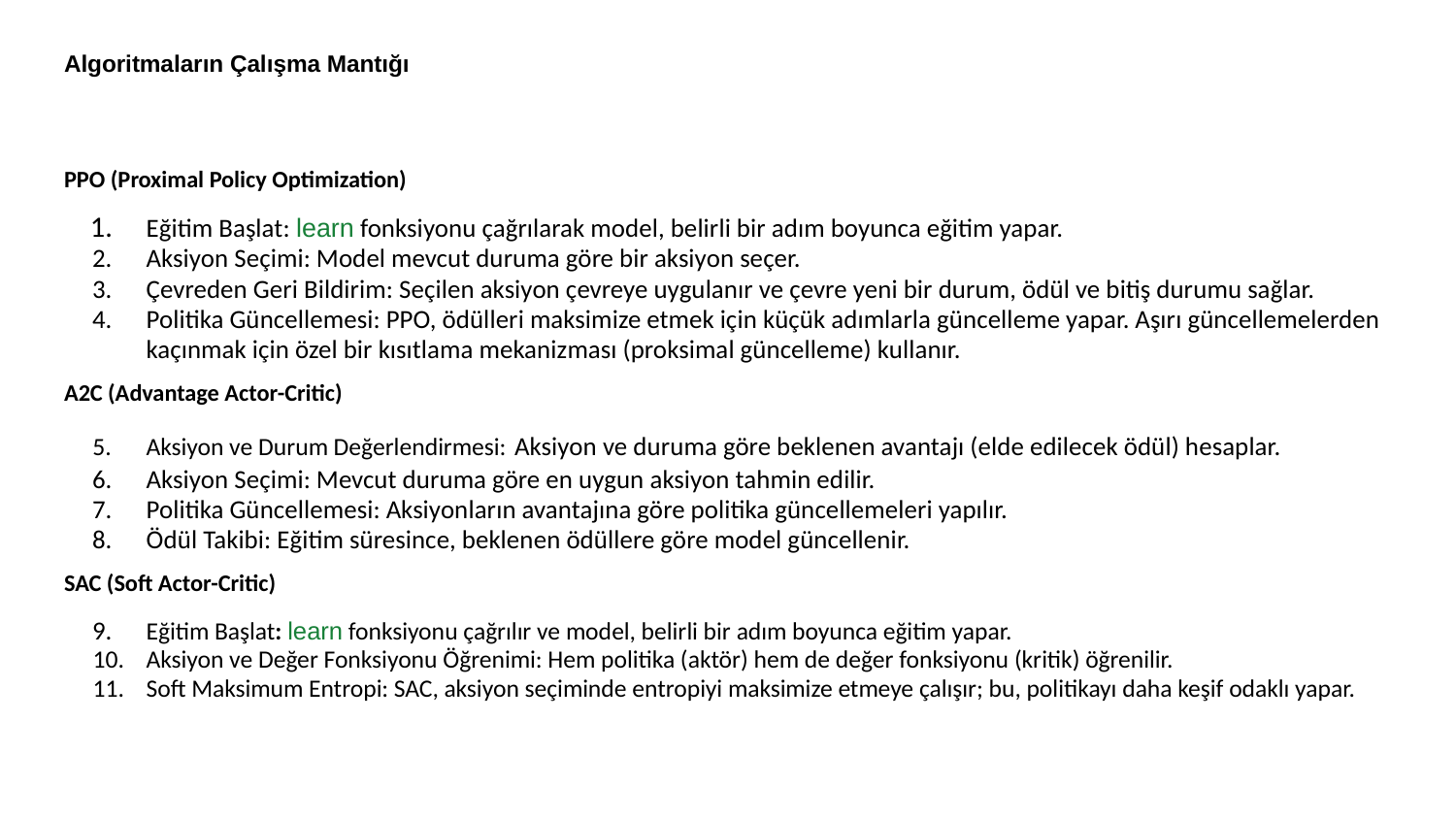

# Algoritmaların Çalışma Mantığı

PPO (Proximal Policy Optimization)
Eğitim Başlat: learn fonksiyonu çağrılarak model, belirli bir adım boyunca eğitim yapar.
Aksiyon Seçimi: Model mevcut duruma göre bir aksiyon seçer.
Çevreden Geri Bildirim: Seçilen aksiyon çevreye uygulanır ve çevre yeni bir durum, ödül ve bitiş durumu sağlar.
Politika Güncellemesi: PPO, ödülleri maksimize etmek için küçük adımlarla güncelleme yapar. Aşırı güncellemelerden kaçınmak için özel bir kısıtlama mekanizması (proksimal güncelleme) kullanır.
A2C (Advantage Actor-Critic)
Aksiyon ve Durum Değerlendirmesi: Aksiyon ve duruma göre beklenen avantajı (elde edilecek ödül) hesaplar.
Aksiyon Seçimi: Mevcut duruma göre en uygun aksiyon tahmin edilir.
Politika Güncellemesi: Aksiyonların avantajına göre politika güncellemeleri yapılır.
Ödül Takibi: Eğitim süresince, beklenen ödüllere göre model güncellenir.
SAC (Soft Actor-Critic)
Eğitim Başlat: learn fonksiyonu çağrılır ve model, belirli bir adım boyunca eğitim yapar.
Aksiyon ve Değer Fonksiyonu Öğrenimi: Hem politika (aktör) hem de değer fonksiyonu (kritik) öğrenilir.
Soft Maksimum Entropi: SAC, aksiyon seçiminde entropiyi maksimize etmeye çalışır; bu, politikayı daha keşif odaklı yapar.